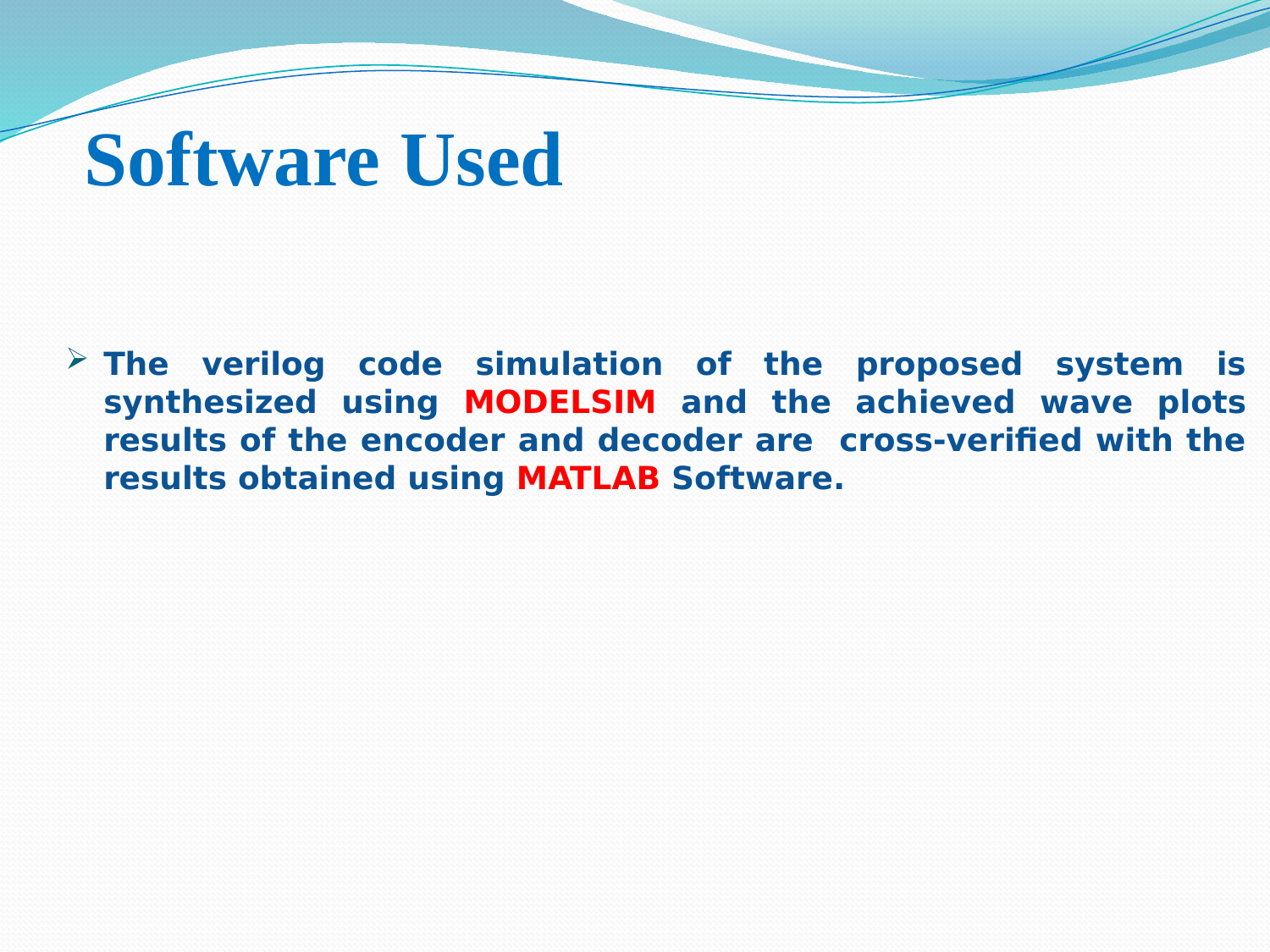

# Software Used

The verilog code simulation of the proposed system is synthesized using MODELSIM and the achieved wave plots results of the encoder and decoder are  cross-verified with the results obtained using MATLAB Software.